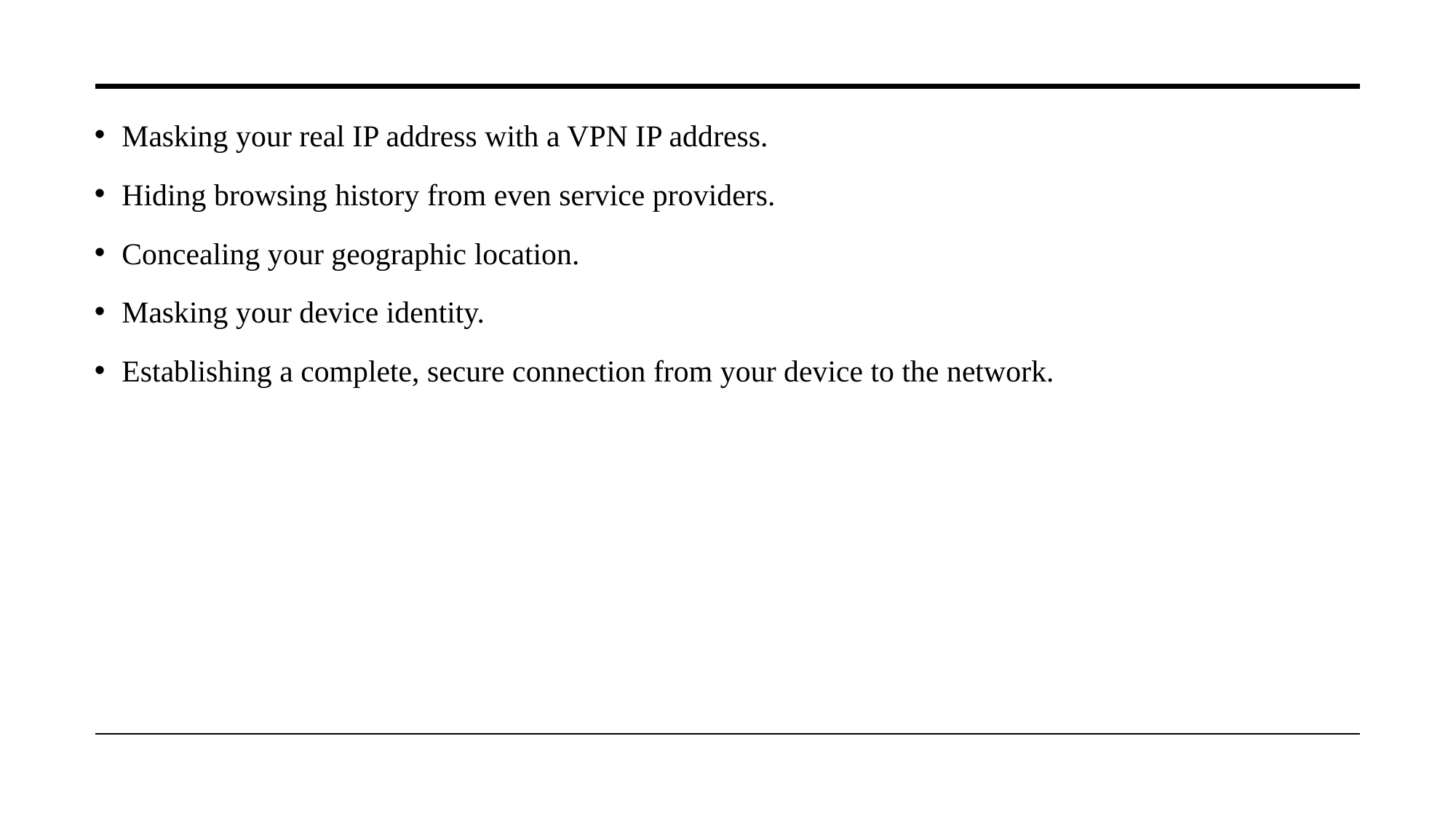

Masking your real IP address with a VPN IP address.
Hiding browsing history from even service providers.
Concealing your geographic location.
Masking your device identity.
Establishing a complete, secure connection from your device to the network.